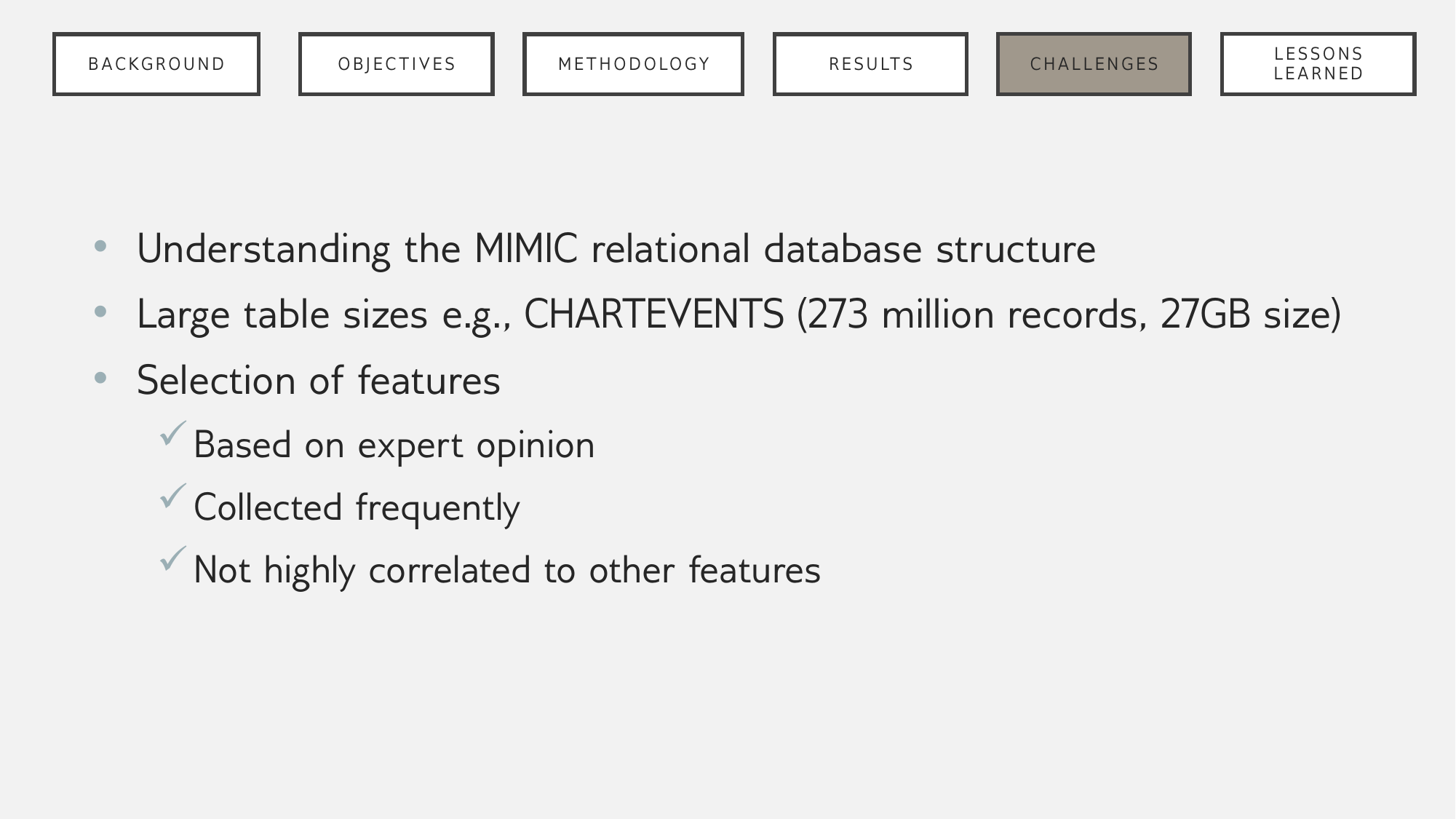

challenges
Lessons
learned
# background
objectives
methodology
results
Understanding the MIMIC relational database structure
Large table sizes e.g., CHARTEVENTS (273 million records, 27GB size)
Selection of features
Based on expert opinion
Collected frequently
Not highly correlated to other features